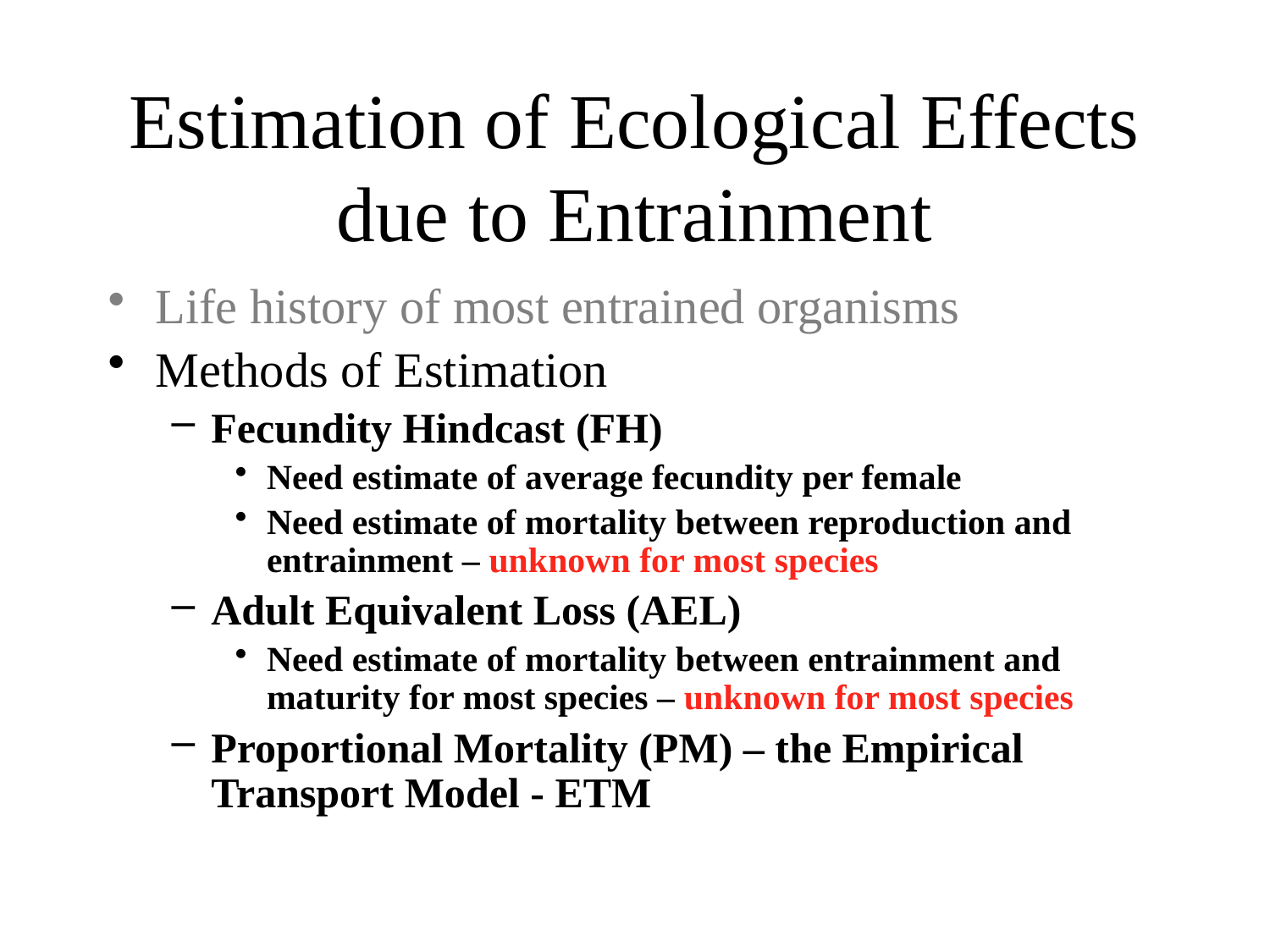

# Estimation of Ecological Effects due to Entrainment
Life history of most entrained organisms
Methods of Estimation
Fecundity Hindcast (FH)
Need estimate of average fecundity per female
Need estimate of mortality between reproduction and entrainment – unknown for most species
Adult Equivalent Loss (AEL)
Need estimate of mortality between entrainment and maturity for most species – unknown for most species
Proportional Mortality (PM) – the Empirical Transport Model - ETM